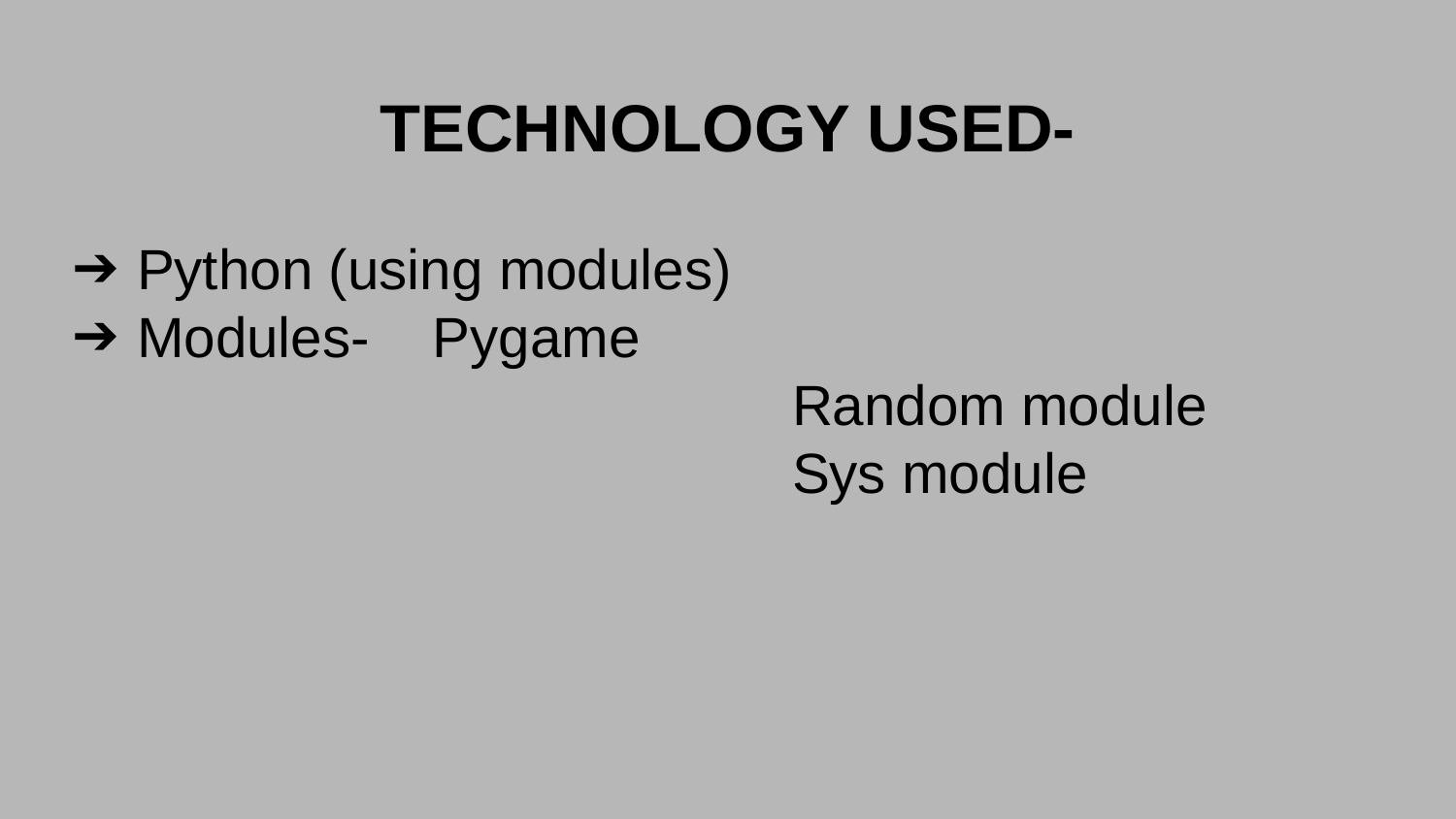

# TECHNOLOGY USED-

Python (using modules)
Modules-    Pygame
					Random module
					Sys module